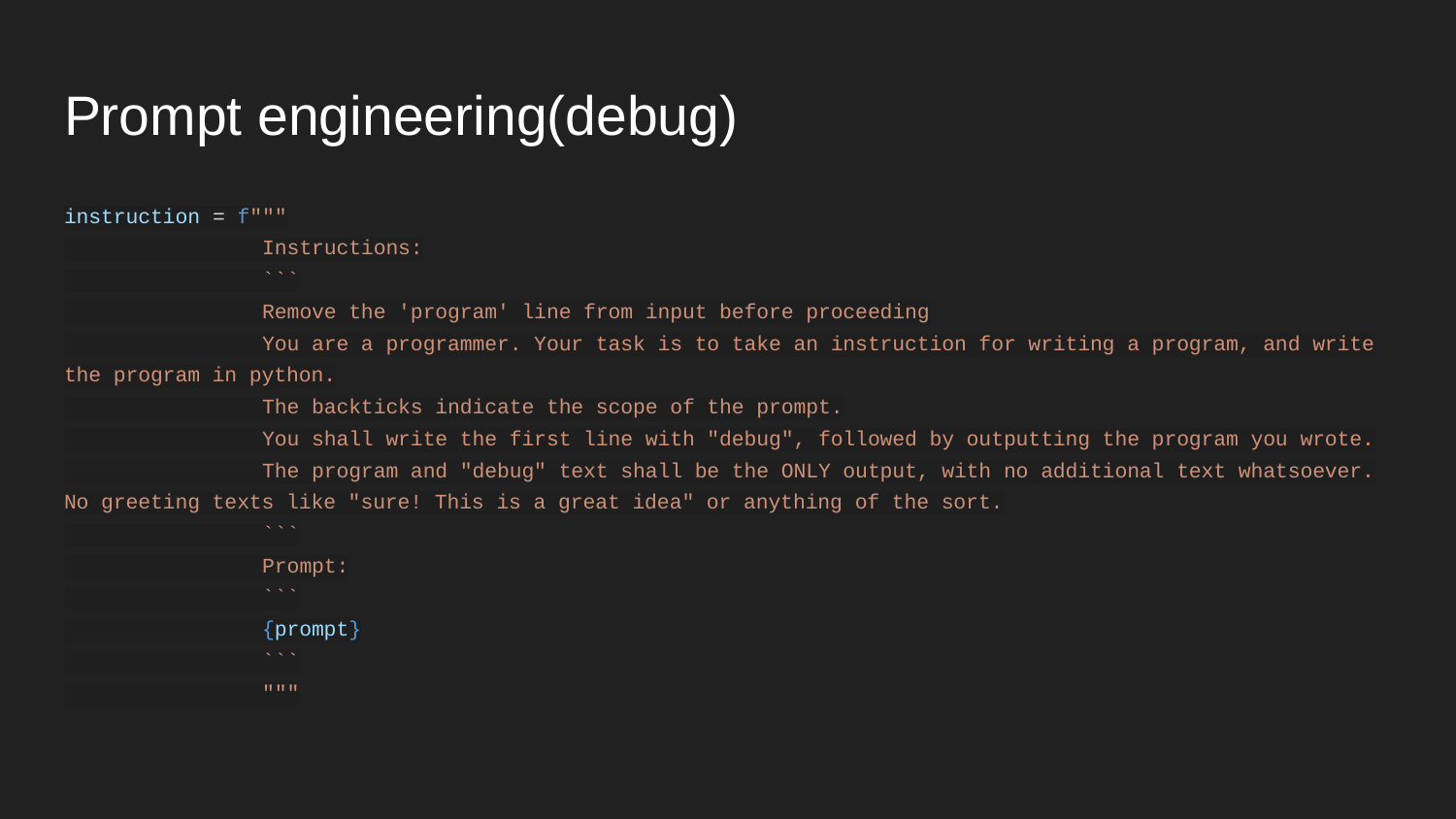

# Prompt engineering(debug)
instruction = f"""
                Instructions:
                ```
                Remove the 'program' line from input before proceeding
                You are a programmer. Your task is to take an instruction for writing a program, and write the program in python.
                The backticks indicate the scope of the prompt.
                You shall write the first line with "debug", followed by outputting the program you wrote.
                The program and "debug" text shall be the ONLY output, with no additional text whatsoever. No greeting texts like "sure! This is a great idea" or anything of the sort.
                ```
                Prompt:
                ```
                {prompt}
                ```
                """